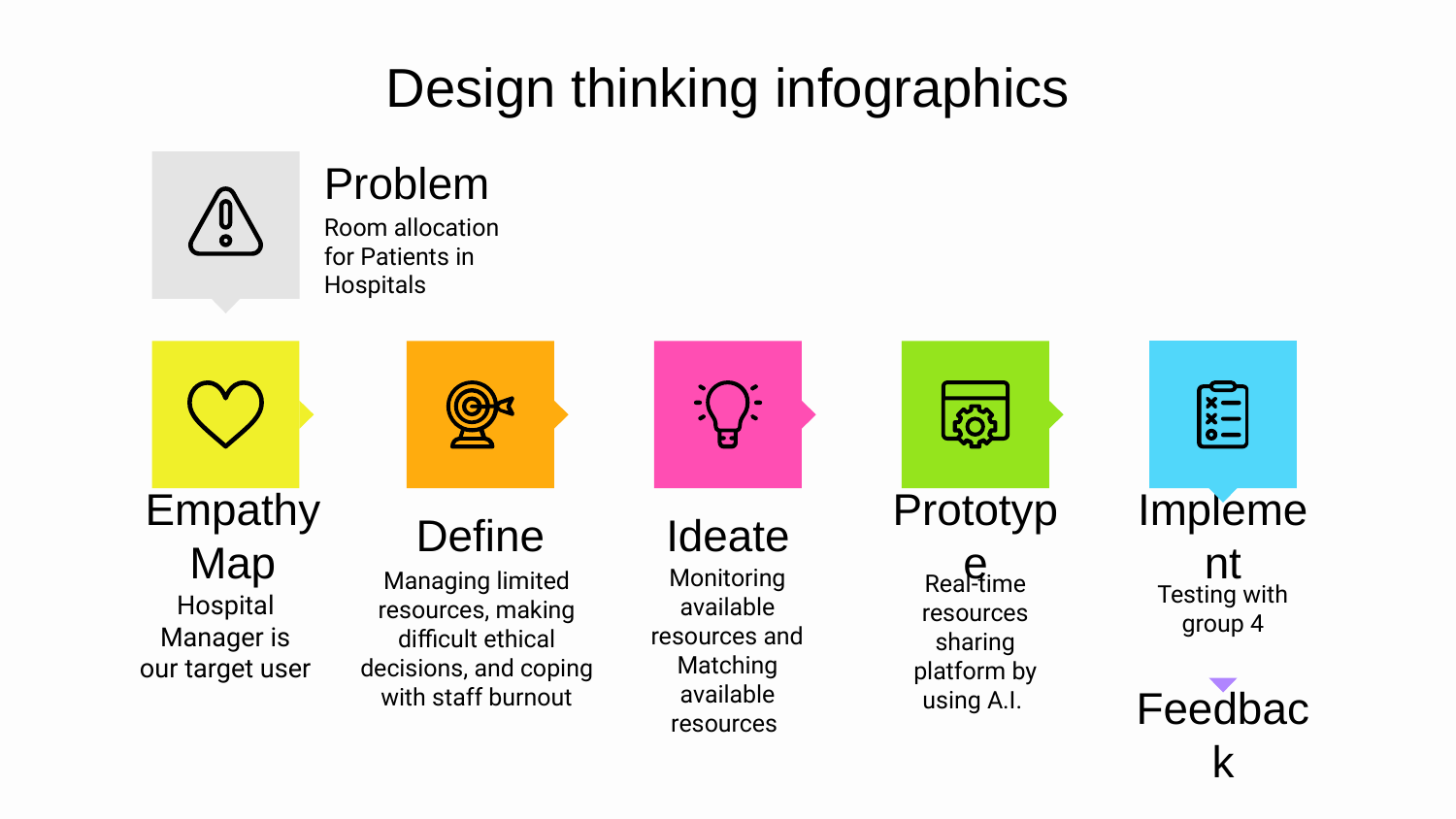

Design thinking infographics
Problem

Room allocation for Patients in Hospitals

Define
Managing limited resources, making difficult ethical decisions, and coping with staff burnout

Empathy Map
Hospital Manager is our target user
Implement
Testing with group 4
Ideate
Monitoring available resources and Matching available resources
Prototype
Real-time resources sharing platform by using A.I.

Feedback